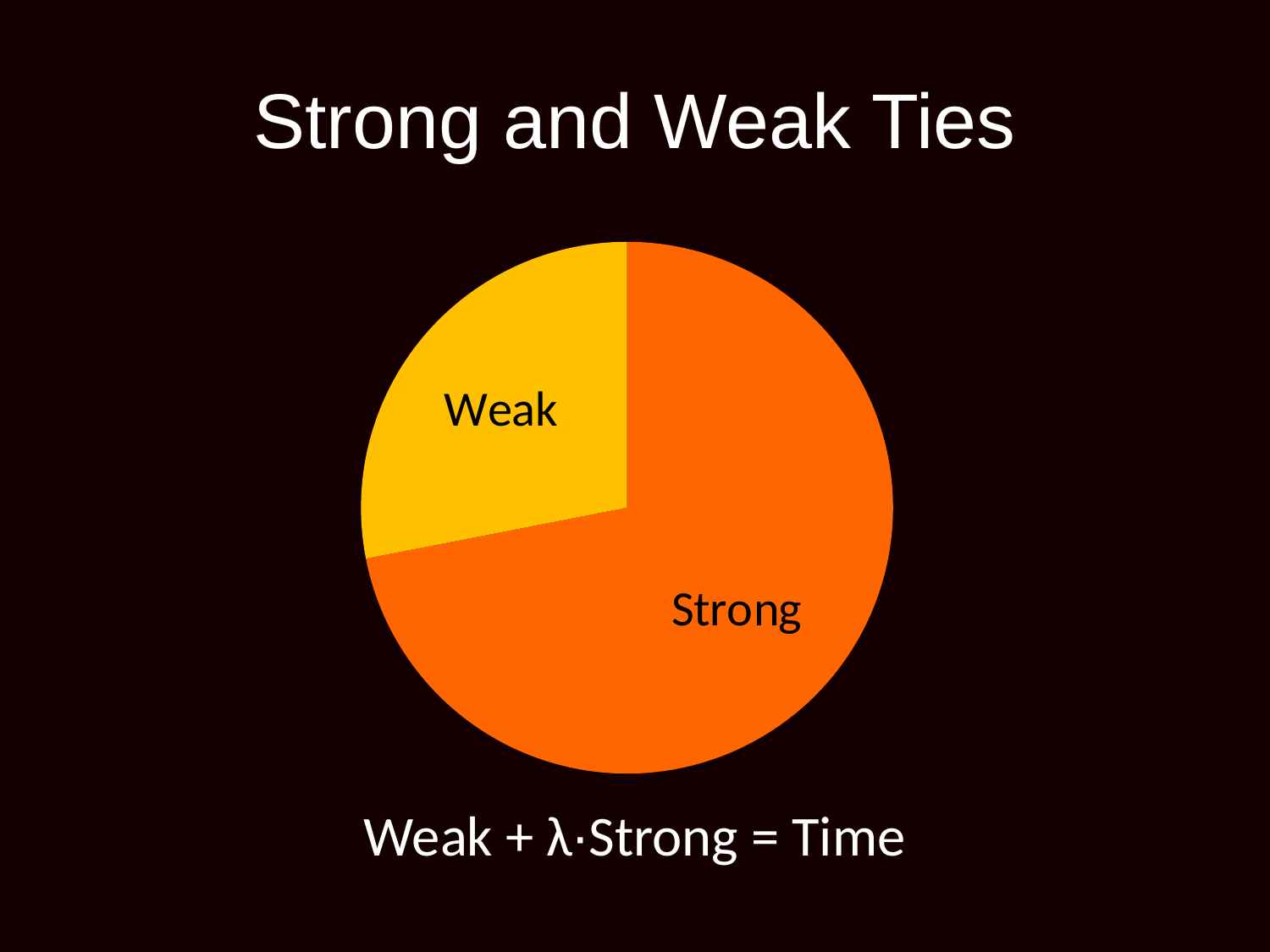

# Strong and Weak Ties

### Chart

| Category | Time |
|---|---|
| Strong | 8.2 |
| Weak | 3.2 |
Weak + λ∙Strong = Time